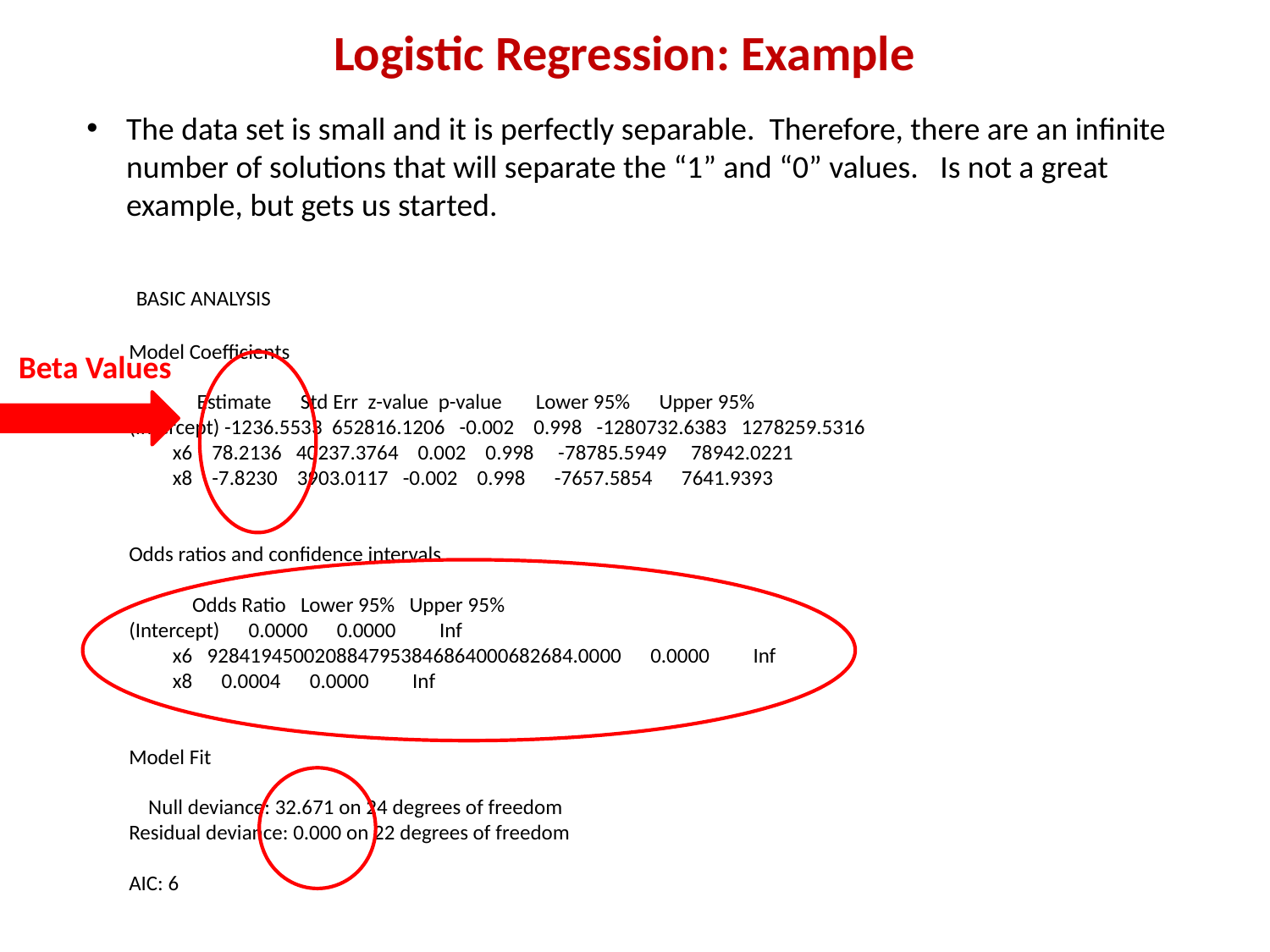

# Logistic Regression: Example
The data set is small and it is perfectly separable.  Therefore, there are an infinite number of solutions that will separate the “1” and “0” values.   Is not a great example, but gets us started.

 BASIC ANALYSIS

Model Coefficients

              Estimate      Std Err  z-value  p-value       Lower 95%      Upper 95%
(Intercept) -1236.5533  652816.1206   -0.002    0.998   -1280732.6383   1278259.5316
         x6    78.2136   40237.3764    0.002    0.998     -78785.5949     78942.0221
         x8    -7.8230    3903.0117   -0.002    0.998      -7657.5854      7641.9393

Odds ratios and confidence intervals

             Odds Ratio   Lower 95%   Upper 95%
(Intercept)      0.0000      0.0000         Inf
         x6   9284194500208847953846864000682684.0000      0.0000         Inf
         x8      0.0004      0.0000         Inf

Model Fit

    Null deviance: 32.671 on 24 degrees of freedom
Residual deviance: 0.000 on 22 degrees of freedom

AIC: 6
Beta Values